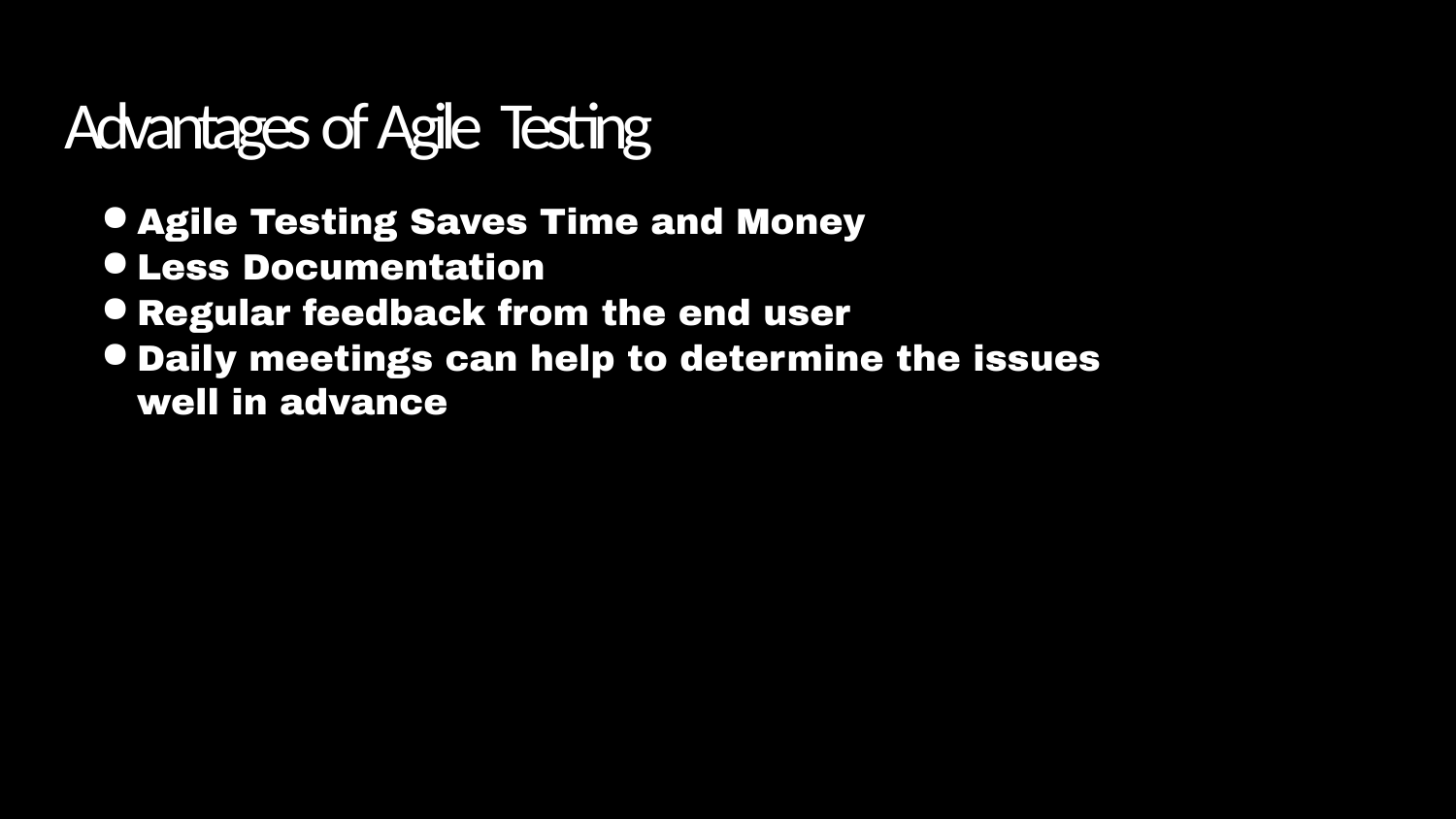

# Advantages of Agile Testing
Agile Testing Saves Time and Money
Less Documentation
Regular feedback from the end user
Daily meetings can help to determine the issues well in advance